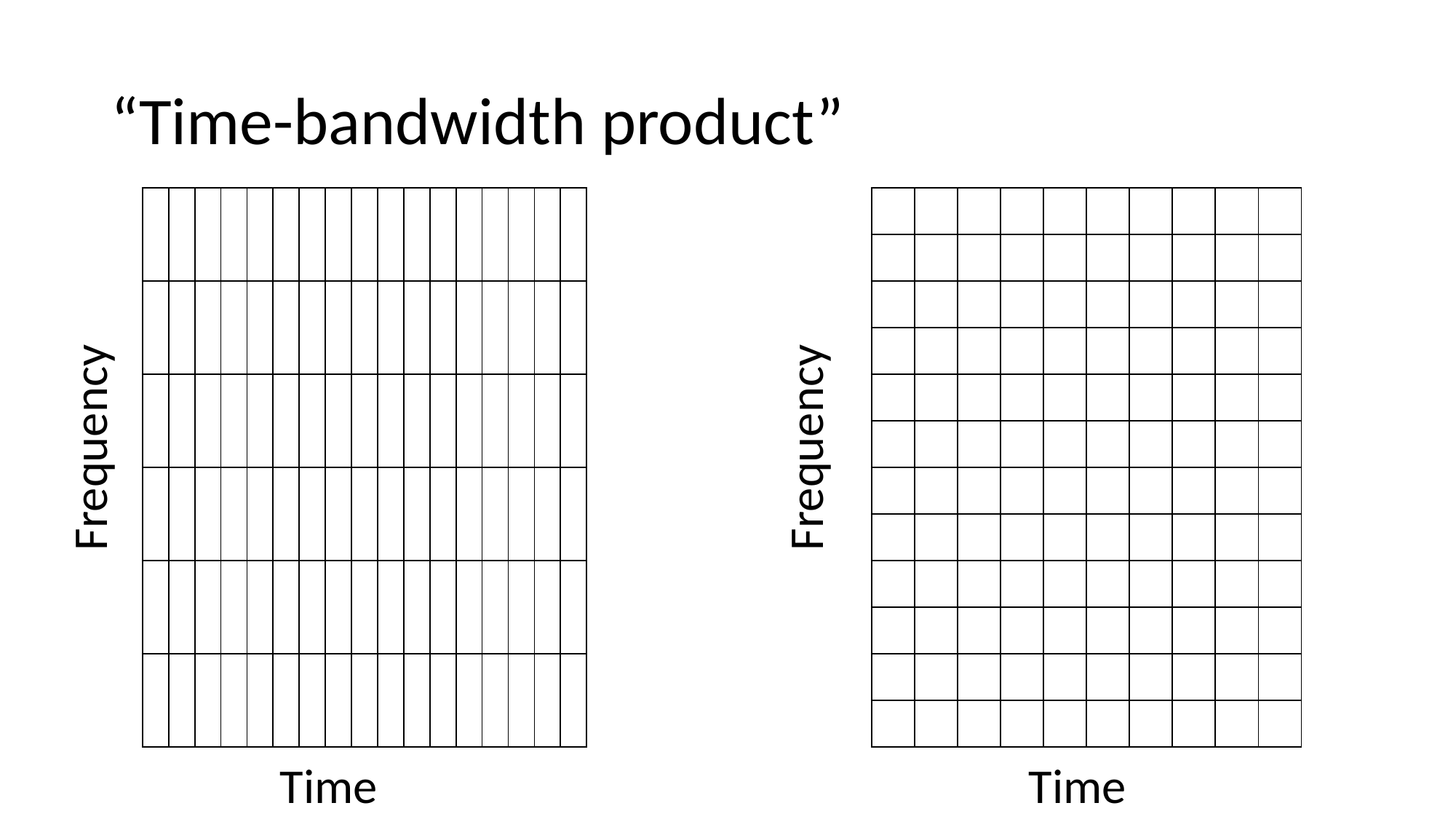

# “Time-bandwidth product”
|  |  |  |  |  |  |  |  |  |  |  |  |  |  |  |  |  |
| --- | --- | --- | --- | --- | --- | --- | --- | --- | --- | --- | --- | --- | --- | --- | --- | --- |
|  |  |  |  |  |  |  |  |  |  |  |  |  |  |  |  |  |
|  |  |  |  |  |  |  |  |  |  |  |  |  |  |  |  |  |
|  |  |  |  |  |  |  |  |  |  |  |  |  |  |  |  |  |
|  |  |  |  |  |  |  |  |  |  |  |  |  |  |  |  |  |
|  |  |  |  |  |  |  |  |  |  |  |  |  |  |  |  |  |
|  |  |  |  |  |  |  |  |  |  |
| --- | --- | --- | --- | --- | --- | --- | --- | --- | --- |
|  |  |  |  |  |  |  |  |  |  |
|  |  |  |  |  |  |  |  |  |  |
|  |  |  |  |  |  |  |  |  |  |
|  |  |  |  |  |  |  |  |  |  |
|  |  |  |  |  |  |  |  |  |  |
|  |  |  |  |  |  |  |  |  |  |
|  |  |  |  |  |  |  |  |  |  |
|  |  |  |  |  |  |  |  |  |  |
|  |  |  |  |  |  |  |  |  |  |
|  |  |  |  |  |  |  |  |  |  |
|  |  |  |  |  |  |  |  |  |  |
Frequency
Frequency
Time
Time